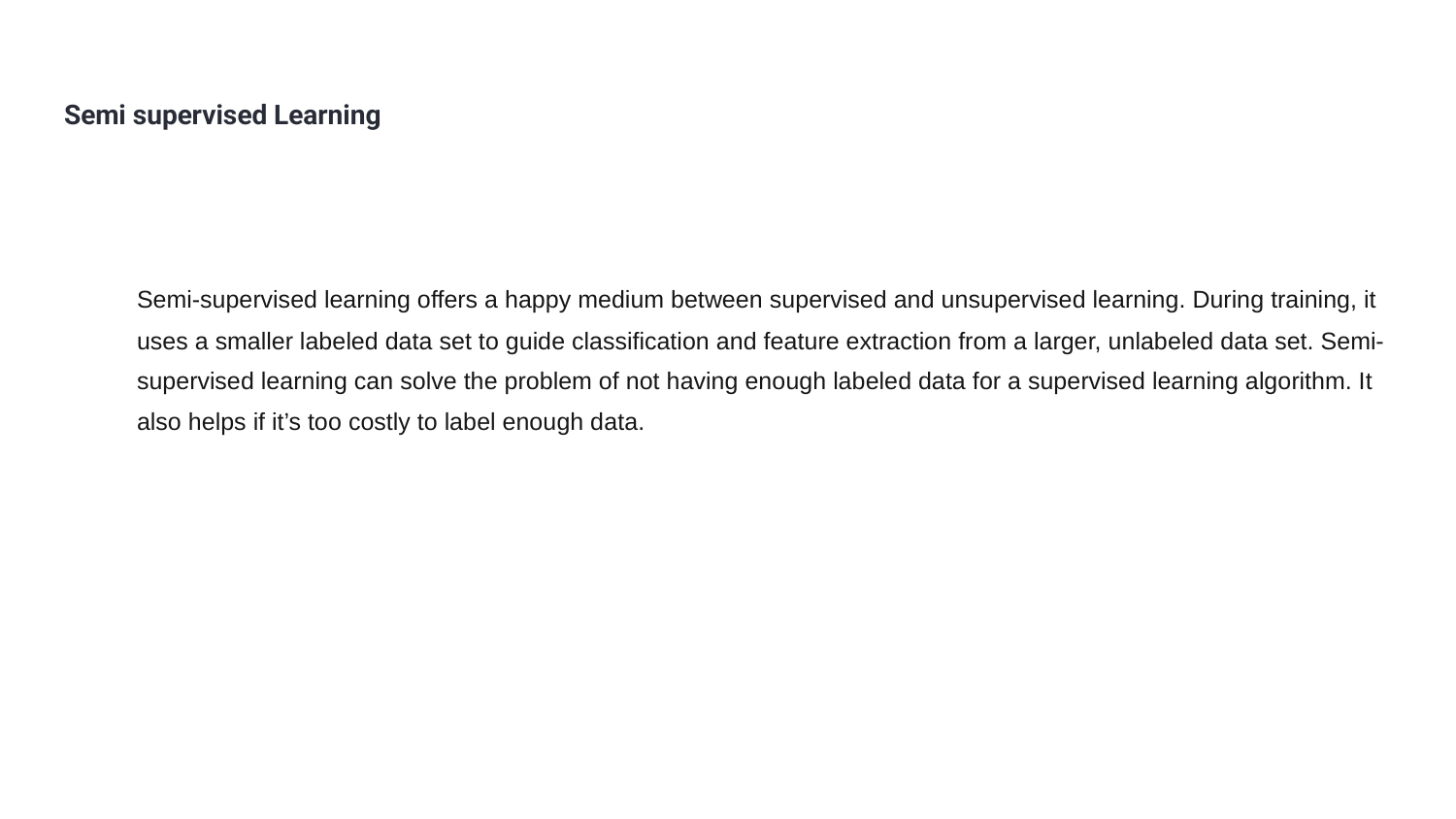

# Semi supervised Learning

Semi-supervised learning offers a happy medium between supervised and unsupervised learning. During training, it uses a smaller labeled data set to guide classification and feature extraction from a larger, unlabeled data set. Semi-supervised learning can solve the problem of not having enough labeled data for a supervised learning algorithm. It also helps if it’s too costly to label enough data.